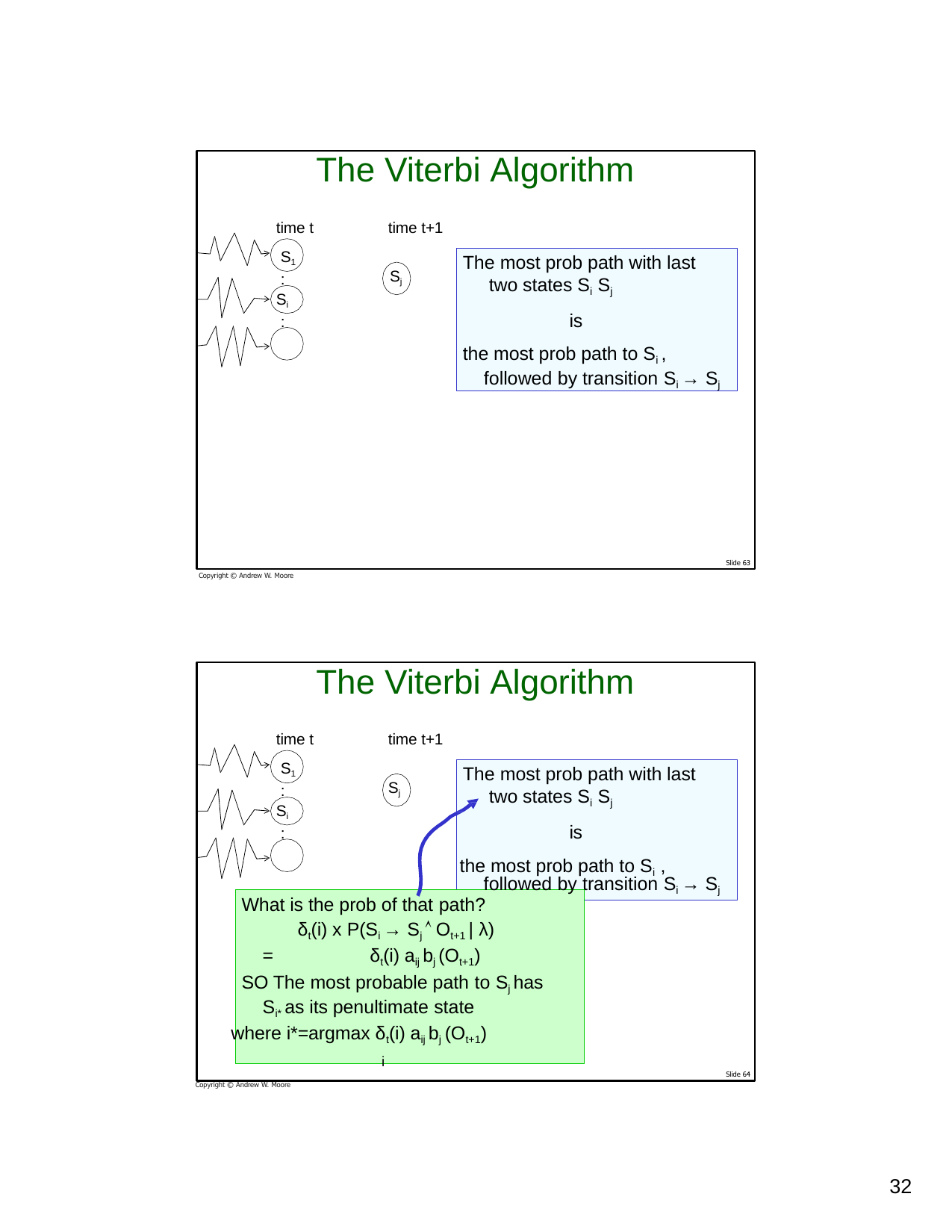

# The Viterbi Algorithm

time t  S1
:
Si
:
time t+1

The most prob path with last  two states Si Sj
is
the most prob path to Si ,  followed by transition Si → Sj

Sj

Copyright © Andrew W. Moore

Slide 63
The Viterbi Algorithm
time t+1

time t  S1
:
Si
:

The most prob path with last  two states Si Sj
is
the most prob path to Si ,

Sj

followed by transition Si → Sj  What is the prob of that path?

δt(i) x P(Si → Sj ∧ Ot+1 | λ)
=	δt(i) aij bj (Ot+1)
SO The most probable path to Sj has  Si* as its penultimate state
where i*=argmax δt(i) aij bj (Ot+1)
i
Copyright © Andrew W. Moore
Slide 64
32